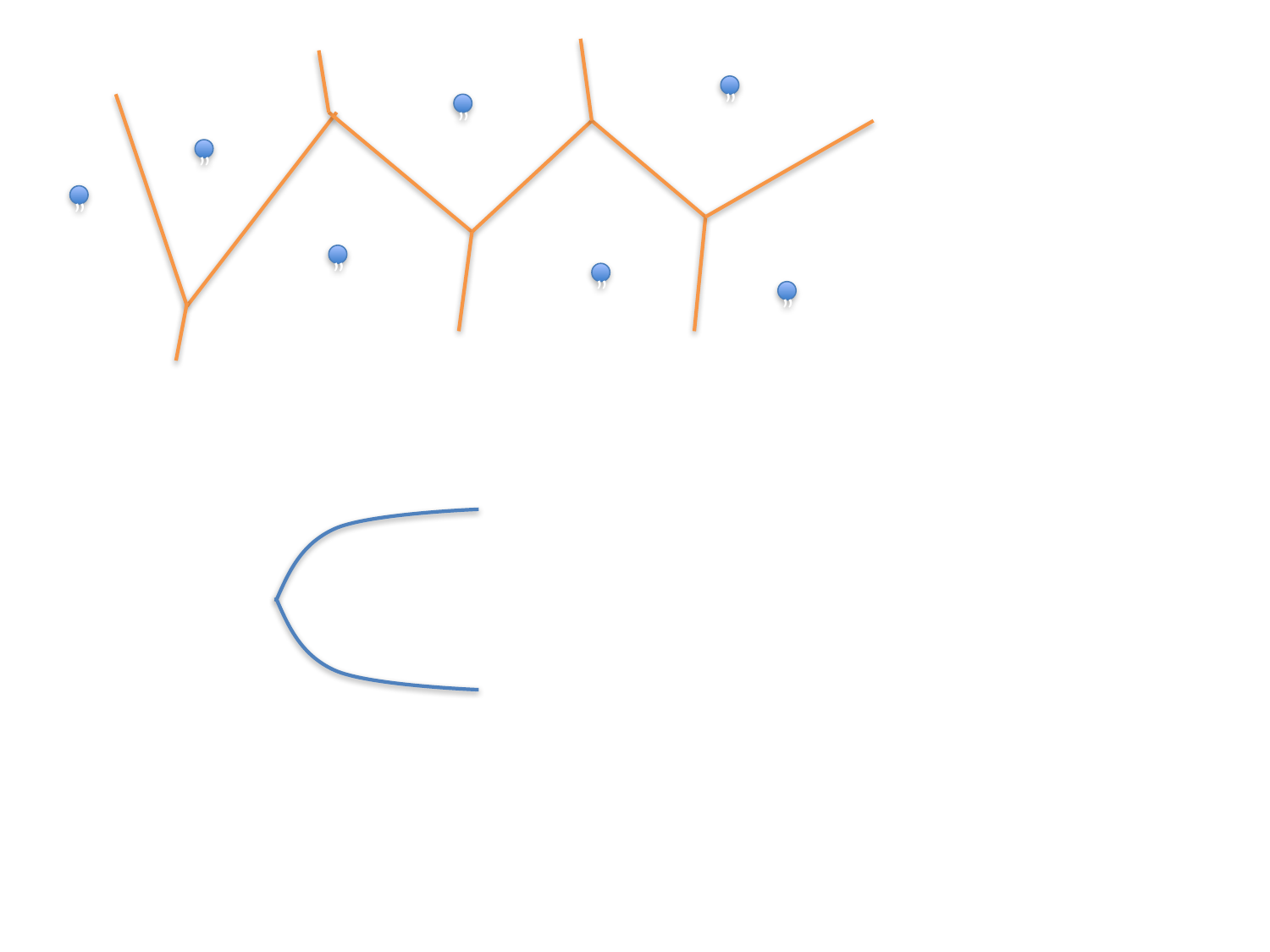

„
„
„
„
„
„
„